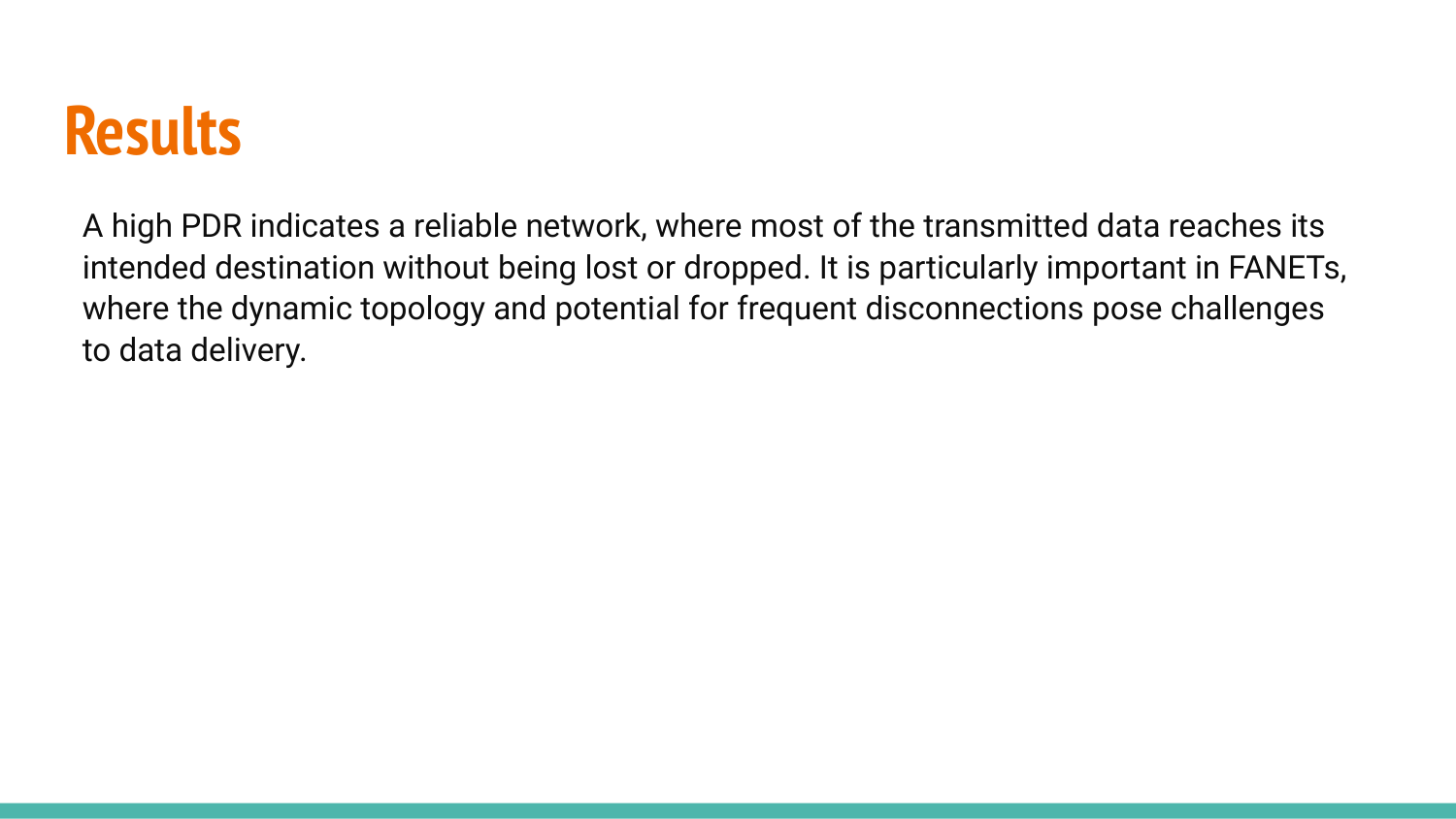

# Results
A high PDR indicates a reliable network, where most of the transmitted data reaches its intended destination without being lost or dropped. It is particularly important in FANETs, where the dynamic topology and potential for frequent disconnections pose challenges to data delivery.